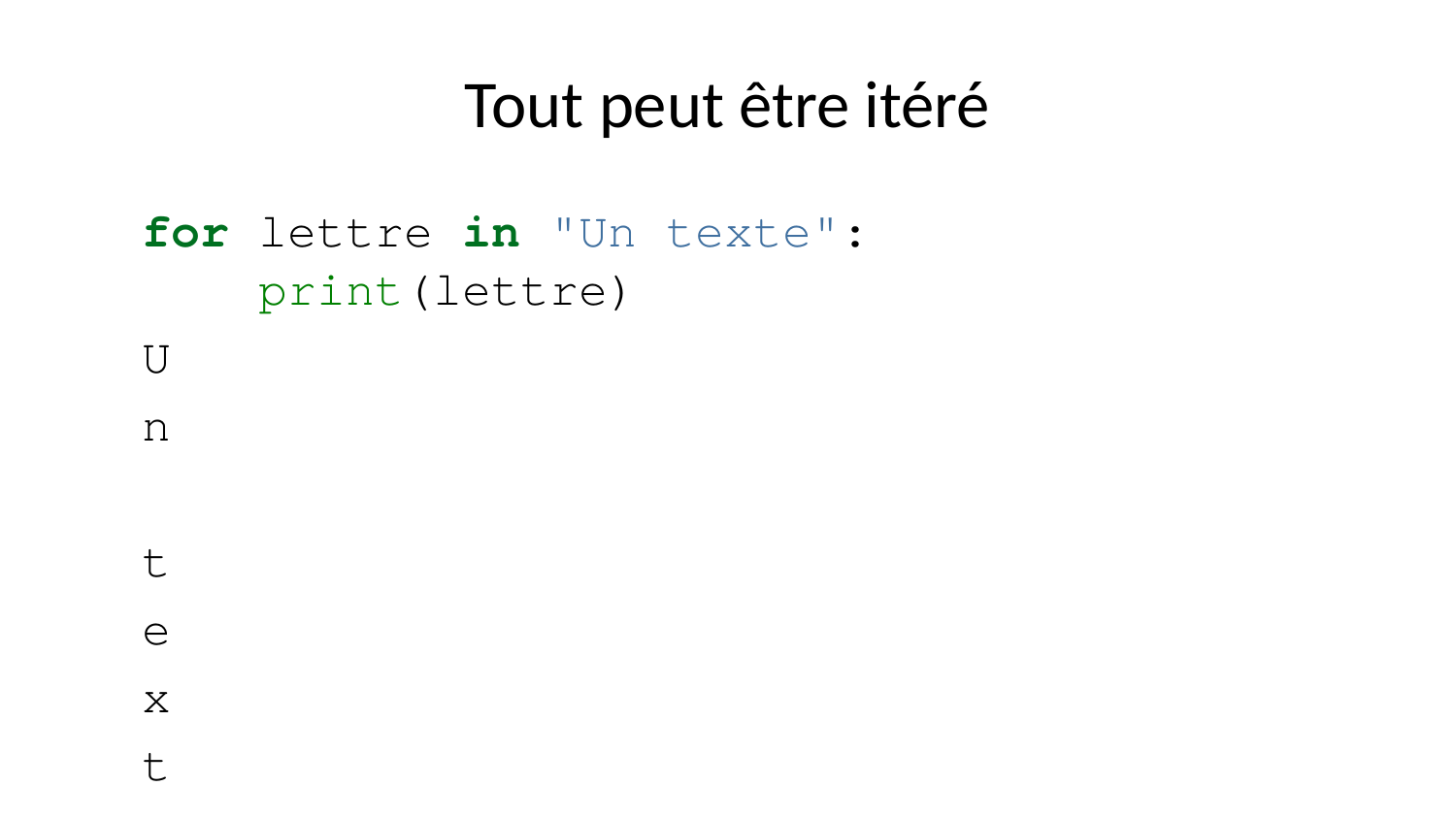

# Tout peut être itéré
for lettre in "Un texte":
    print(lettre)
U
n

t
e
x
t
e
Et des formes plus compliquées
for rang, lettre in enumerate("Un texte"):
    print(rang, lettre)
0 U
1 n
2
3 t
4 e
5 x
6 t
7 e